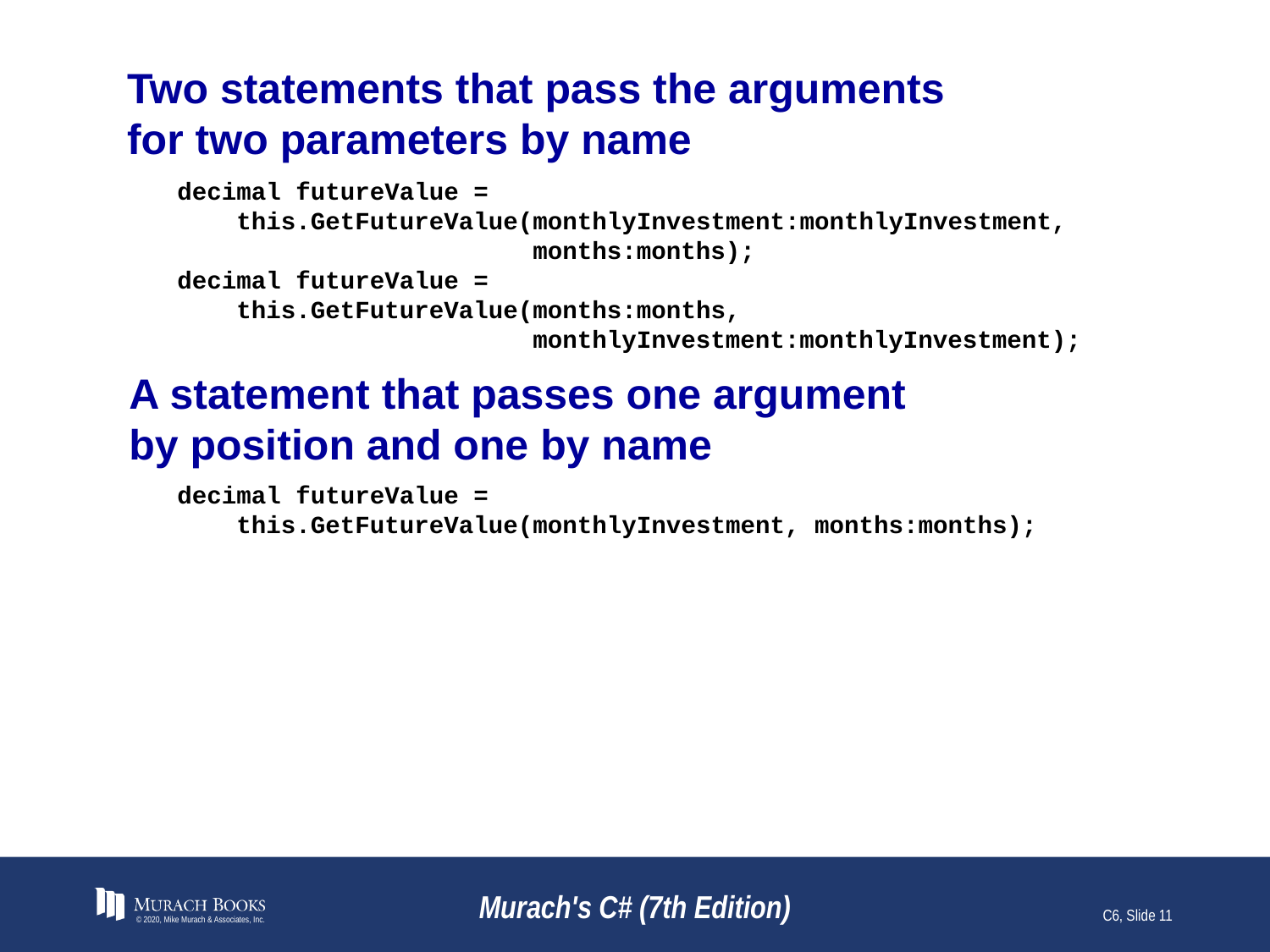

# Two statements that pass the arguments for two parameters by name
decimal futureValue =
    this.GetFutureValue(monthlyInvestment:monthlyInvestment,
                        months:months);
decimal futureValue =
    this.GetFutureValue(months:months,
                        monthlyInvestment:monthlyInvestment);
A statement that passes one argument
by position and one by name
decimal futureValue =
    this.GetFutureValue(monthlyInvestment, months:months);

© 2020, Mike Murach & Associates, Inc.
Murach's C# (7th Edition)

C6, Slide 11